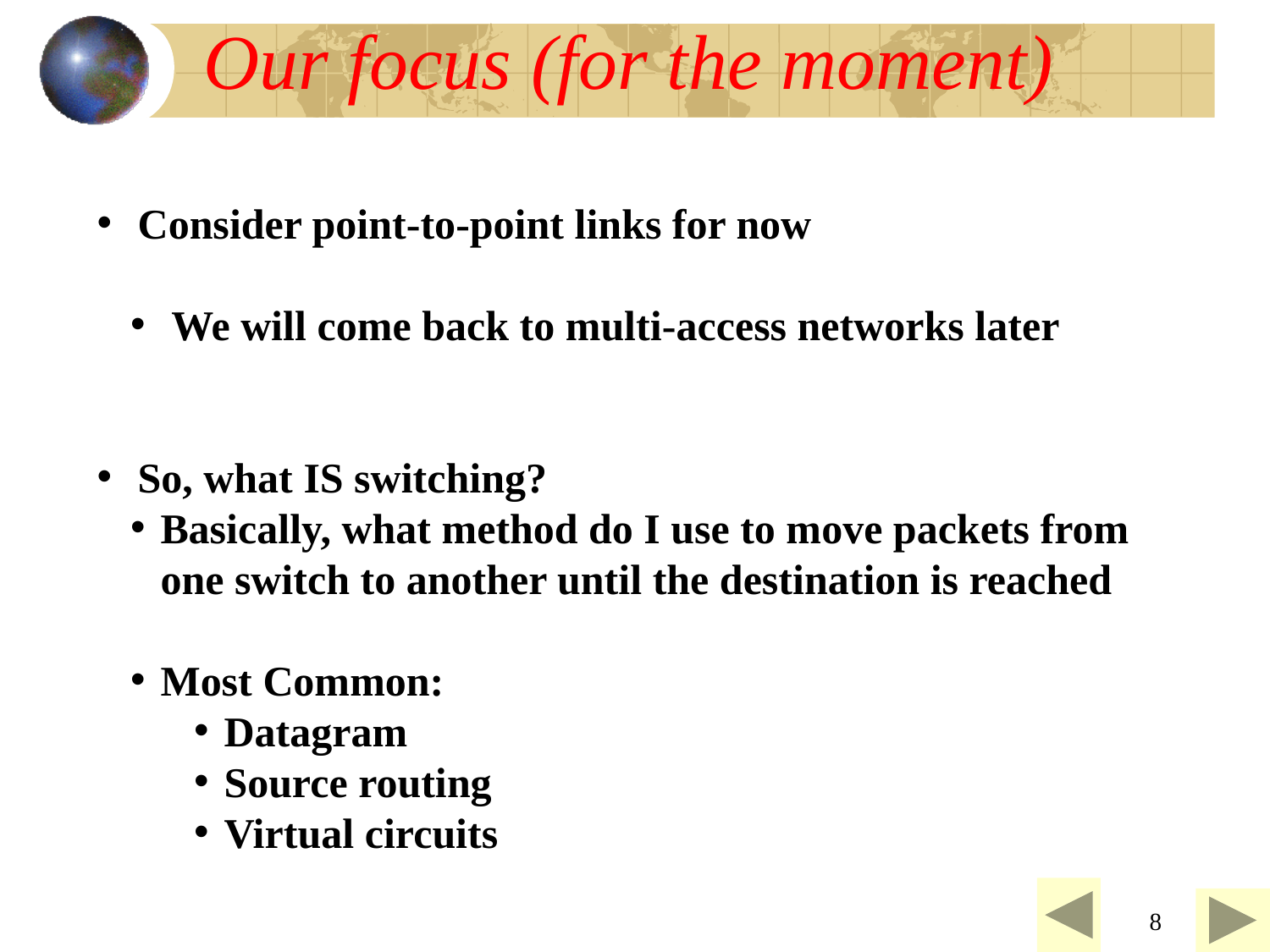

# Our focus (for the moment)
 Consider point-to-point links for now

 We will come back to multi-access networks later

 So, what IS switching?
Basically, what method do I use to move packets from one switch to another until the destination is reached

Most Common:
Datagram
Source routing
Virtual circuits
8